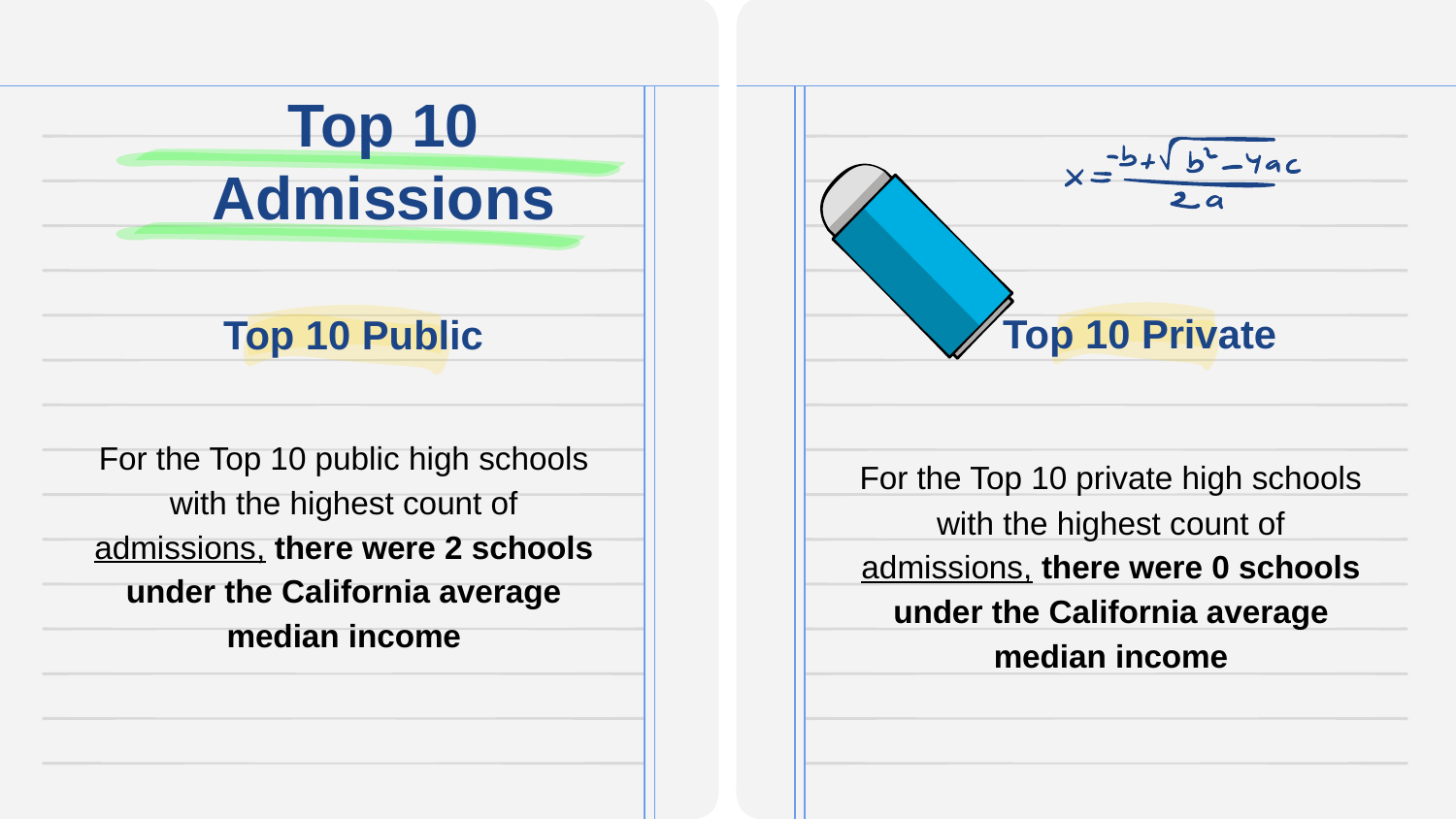

# Top 10 Admissions

Top 10 Private
Top 10 Public
For the Top 10 public high schools with the highest count of admissions, there were 2 schools under the California average median income
For the Top 10 private high schools with the highest count of admissions, there were 0 schools under the California average median income